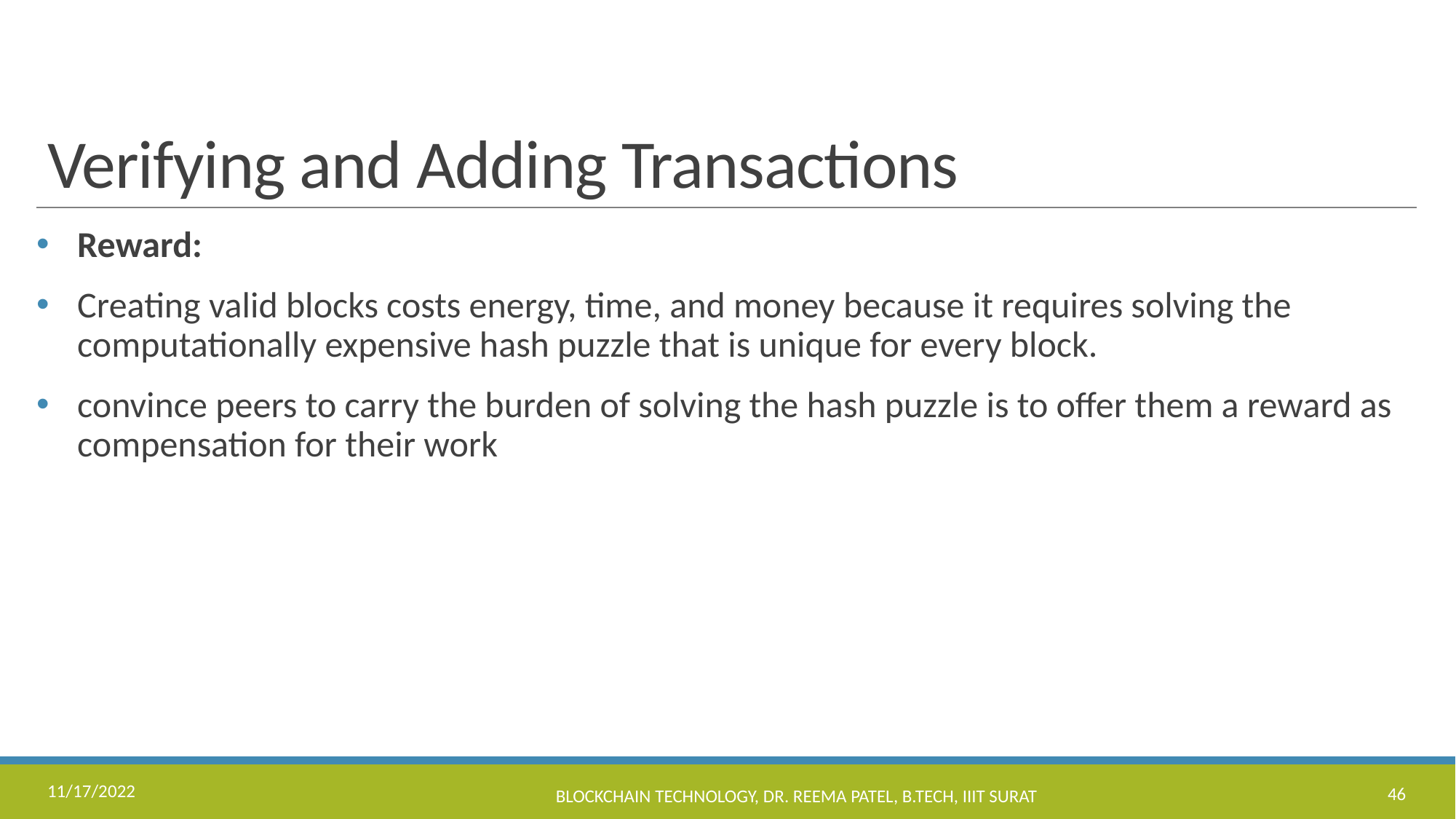

# Verifying and Adding Transactions
Reward:
Creating valid blocks costs energy, time, and money because it requires solving the computationally expensive hash puzzle that is unique for every block.
convince peers to carry the burden of solving the hash puzzle is to offer them a reward as compensation for their work

11/17/2022
Blockchain Technology, Dr. Reema Patel, B.Tech, IIIT Surat
46